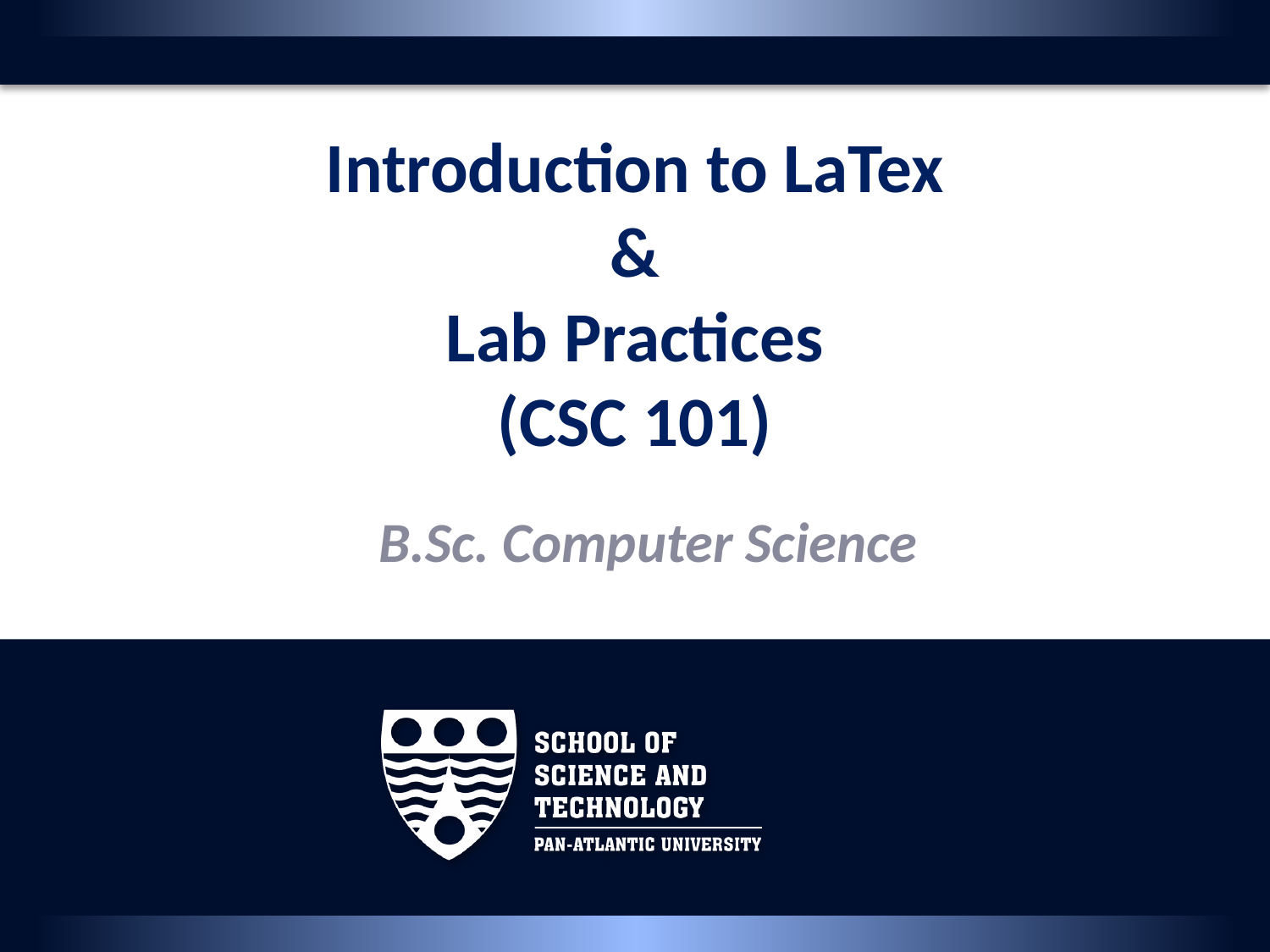

# Introduction to LaTex & Lab Practices (CSC 101)
B.Sc. Computer Science